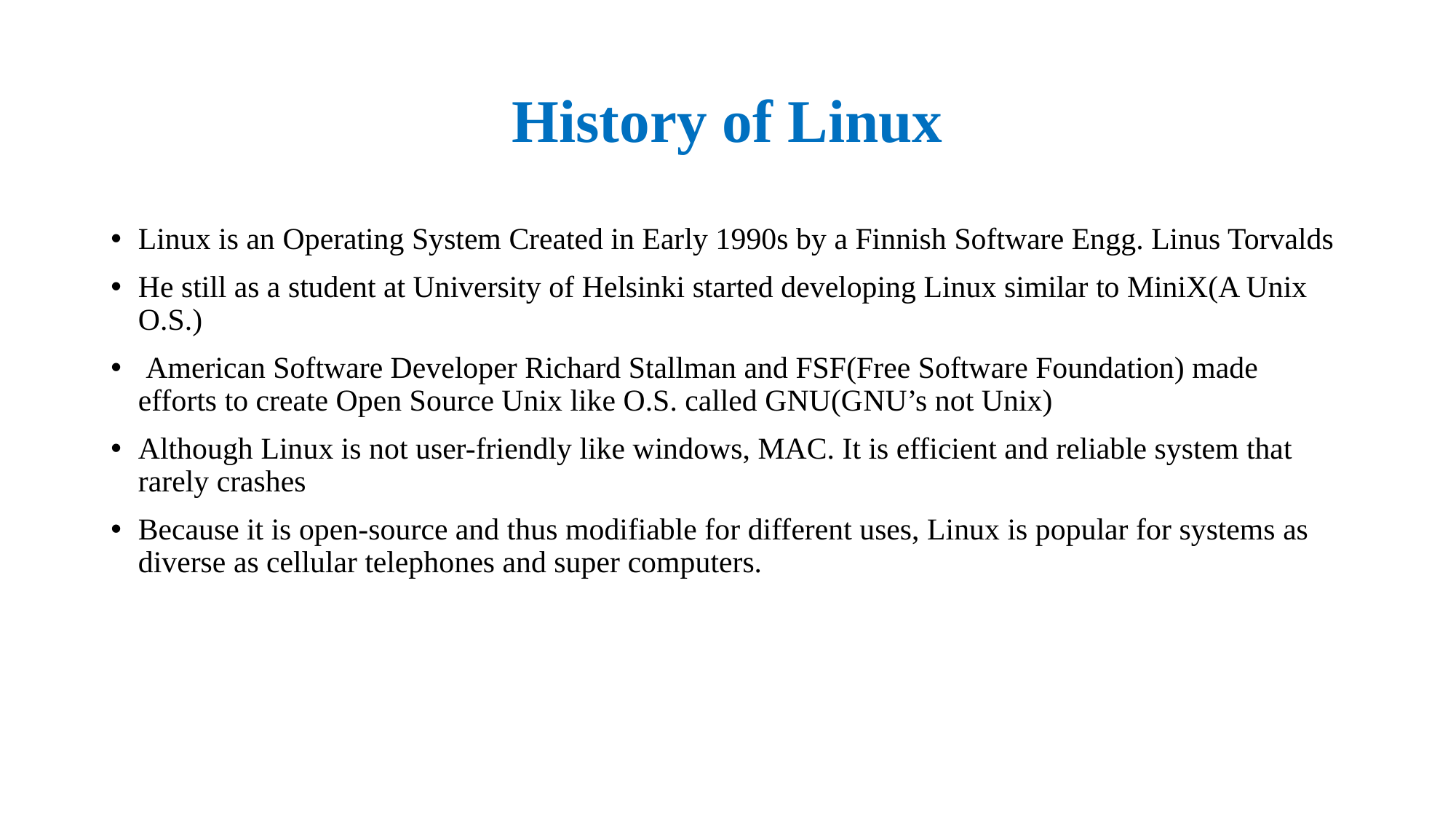

# History of Linux
Linux is an Operating System Created in Early 1990s by a Finnish Software Engg. Linus Torvalds
He still as a student at University of Helsinki started developing Linux similar to MiniX(A Unix O.S.)
 American Software Developer Richard Stallman and FSF(Free Software Foundation) made efforts to create Open Source Unix like O.S. called GNU(GNU’s not Unix)
Although Linux is not user-friendly like windows, MAC. It is efficient and reliable system that rarely crashes
Because it is open-source and thus modifiable for different uses, Linux is popular for systems as diverse as cellular telephones and super computers.